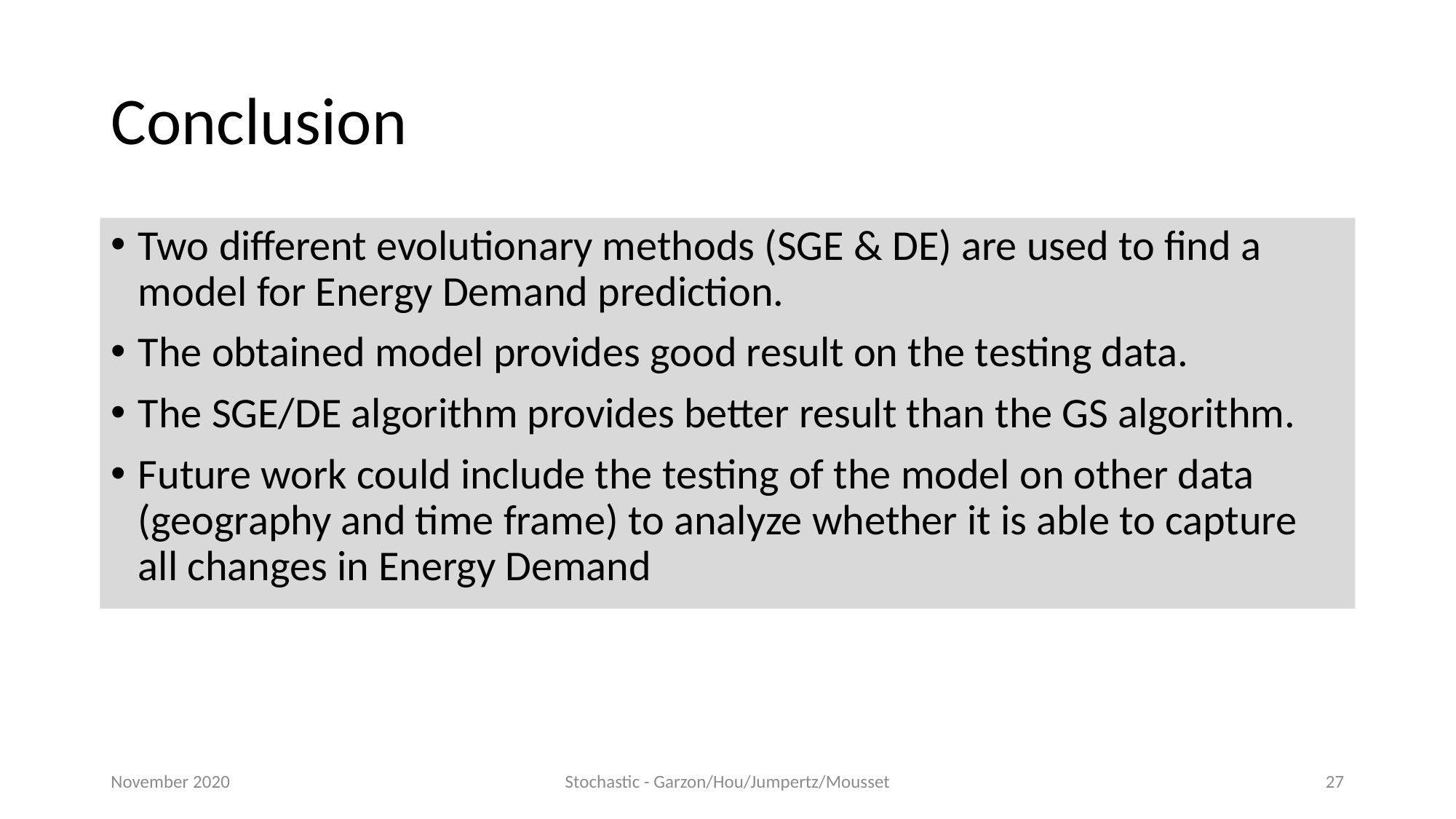

# Conclusion
Two different evolutionary methods (SGE & DE) are used to find a model for Energy Demand prediction.
The obtained model provides good result on the testing data.
The SGE/DE algorithm provides better result than the GS algorithm.
Future work could include the testing of the model on other data (geography and time frame) to analyze whether it is able to capture all changes in Energy Demand
November 2020
Stochastic - Garzon/Hou/Jumpertz/Mousset
27